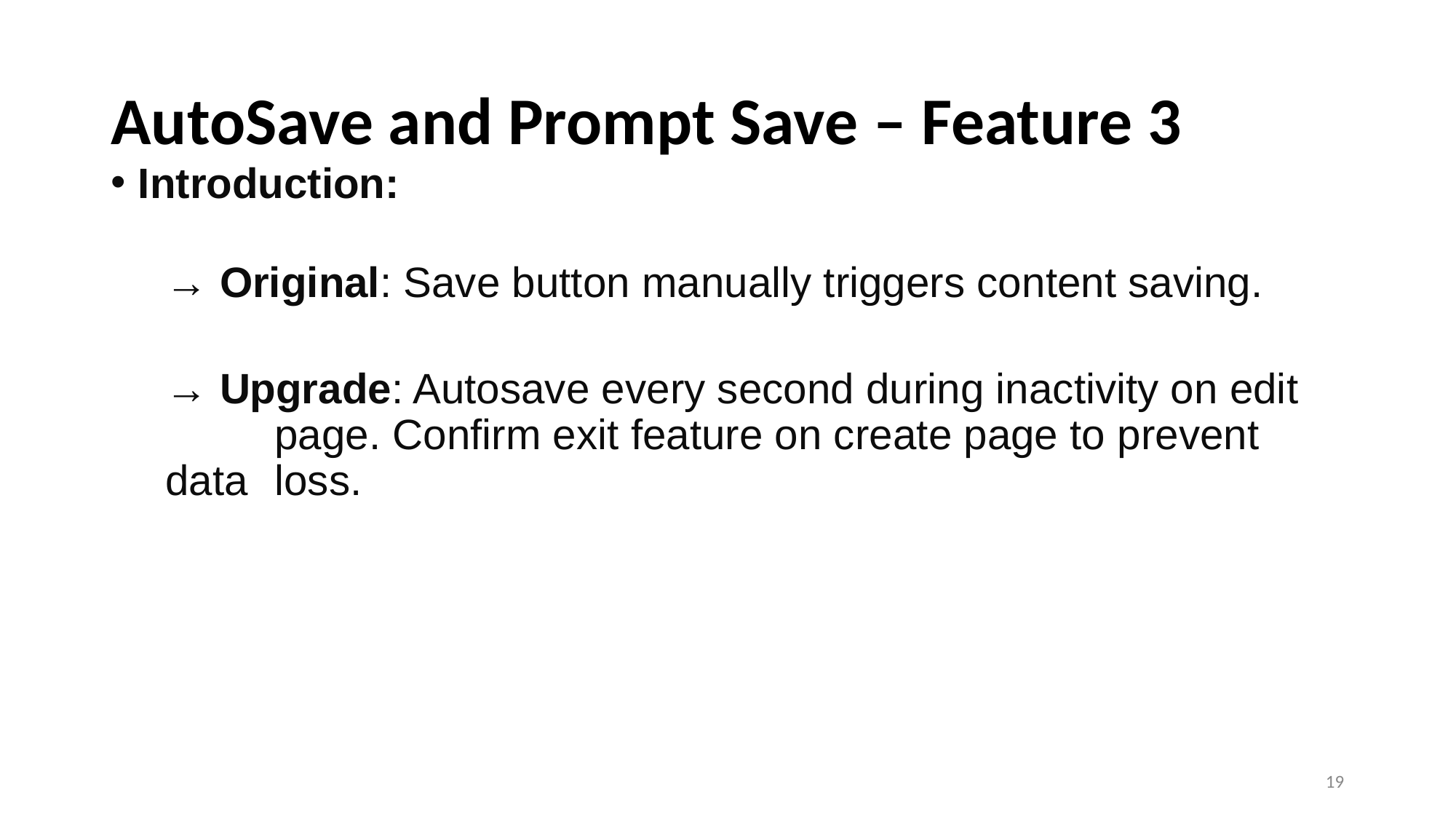

# AutoSave and Prompt Save – Feature 3
Introduction:

→ Original: Save button manually triggers content saving.

→ Upgrade: Autosave every second during inactivity on edit 	page. Confirm exit feature on create page to prevent data 	loss.
19